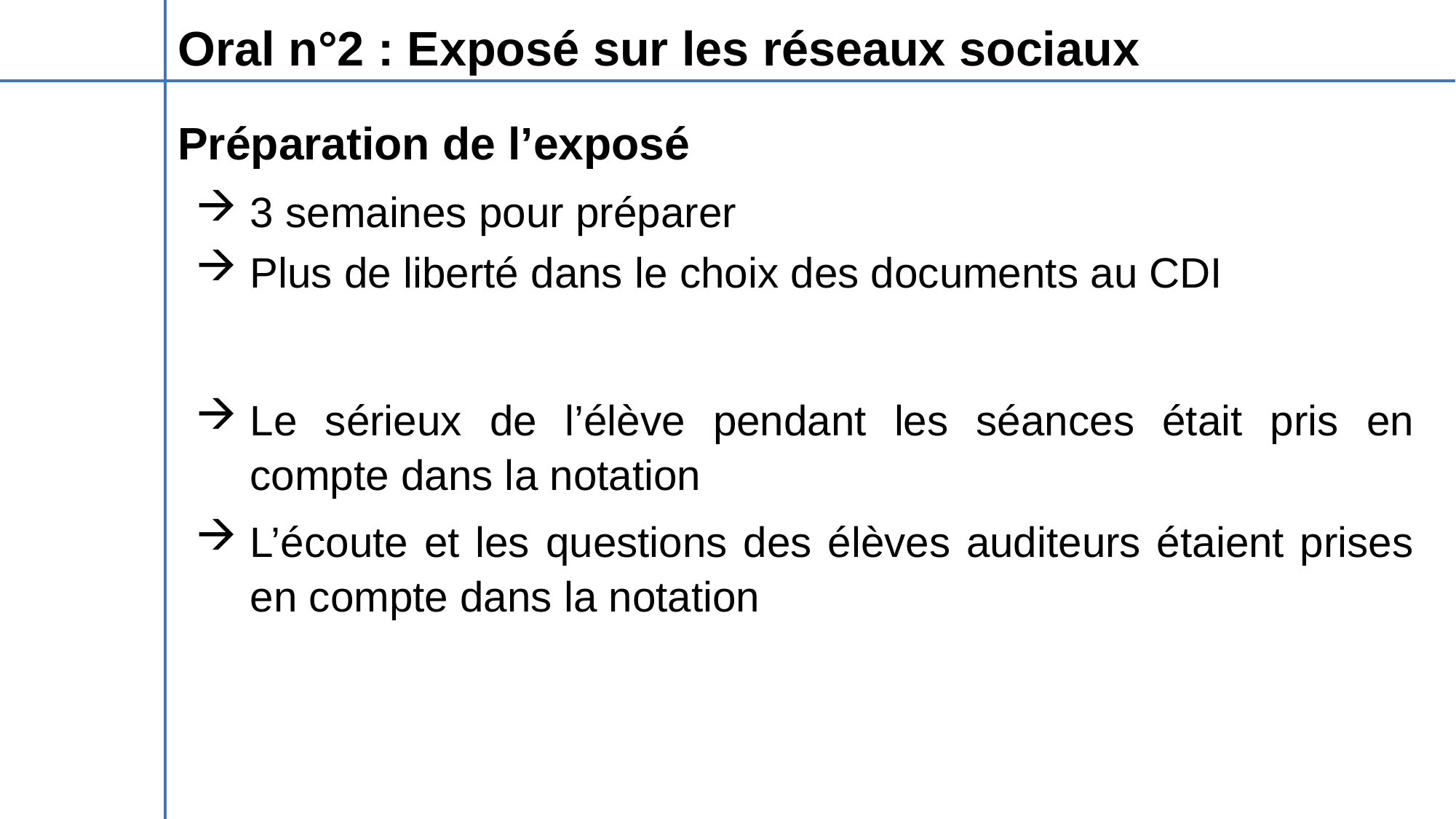

Oral n°2 : Exposé sur les réseaux sociaux
Préparation de l’exposé
3 semaines pour préparer
Plus de liberté dans le choix des documents au CDI
Le sérieux de l’élève pendant les séances était pris en compte dans la notation
L’écoute et les questions des élèves auditeurs étaient prises en compte dans la notation